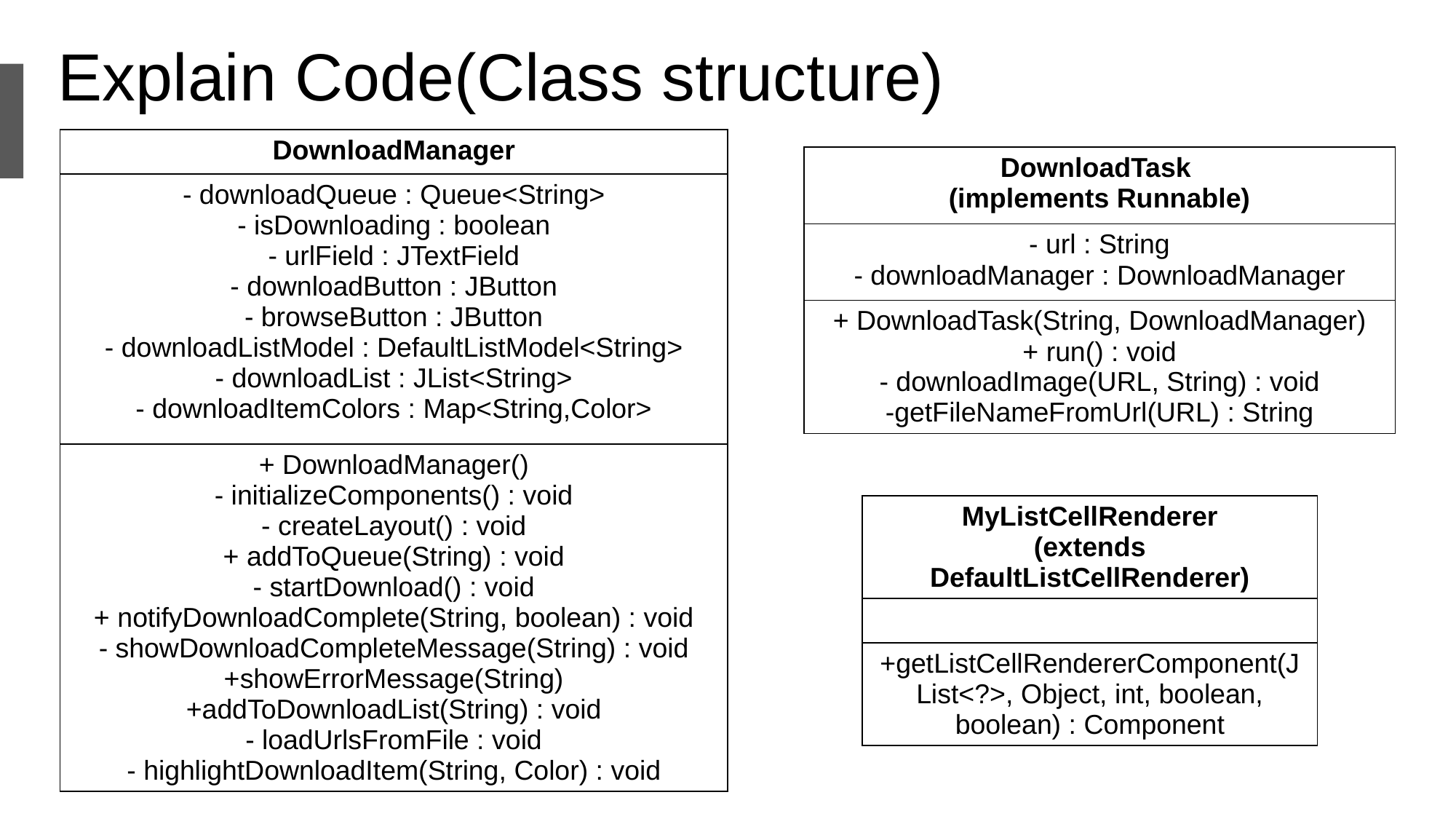

# Explain Code(Class structure)

| DownloadManager |
| --- |
| - downloadQueue : Queue<String> - isDownloading : boolean - urlField : JTextField - downloadButton : JButton - browseButton : JButton - downloadListModel : DefaultListModel<String> - downloadList : JList<String> - downloadItemColors : Map<String,Color> |
| + DownloadManager() - initializeComponents() : void - createLayout() : void + addToQueue(String) : void - startDownload() : void + notifyDownloadComplete(String, boolean) : void - showDownloadCompleteMessage(String) : void +showErrorMessage(String) +addToDownloadList(String) : void - loadUrlsFromFile : void - highlightDownloadItem(String, Color) : void |
| DownloadTask (implements Runnable) |
| --- |
| - url : String - downloadManager : DownloadManager |
| + DownloadTask(String, DownloadManager) + run() : void - downloadImage(URL, String) : void -getFileNameFromUrl(URL) : String |
| MyListCellRenderer (extends DefaultListCellRenderer) |
| --- |
|  |
| +getListCellRendererComponent(JList<?>, Object, int, boolean, boolean) : Component |